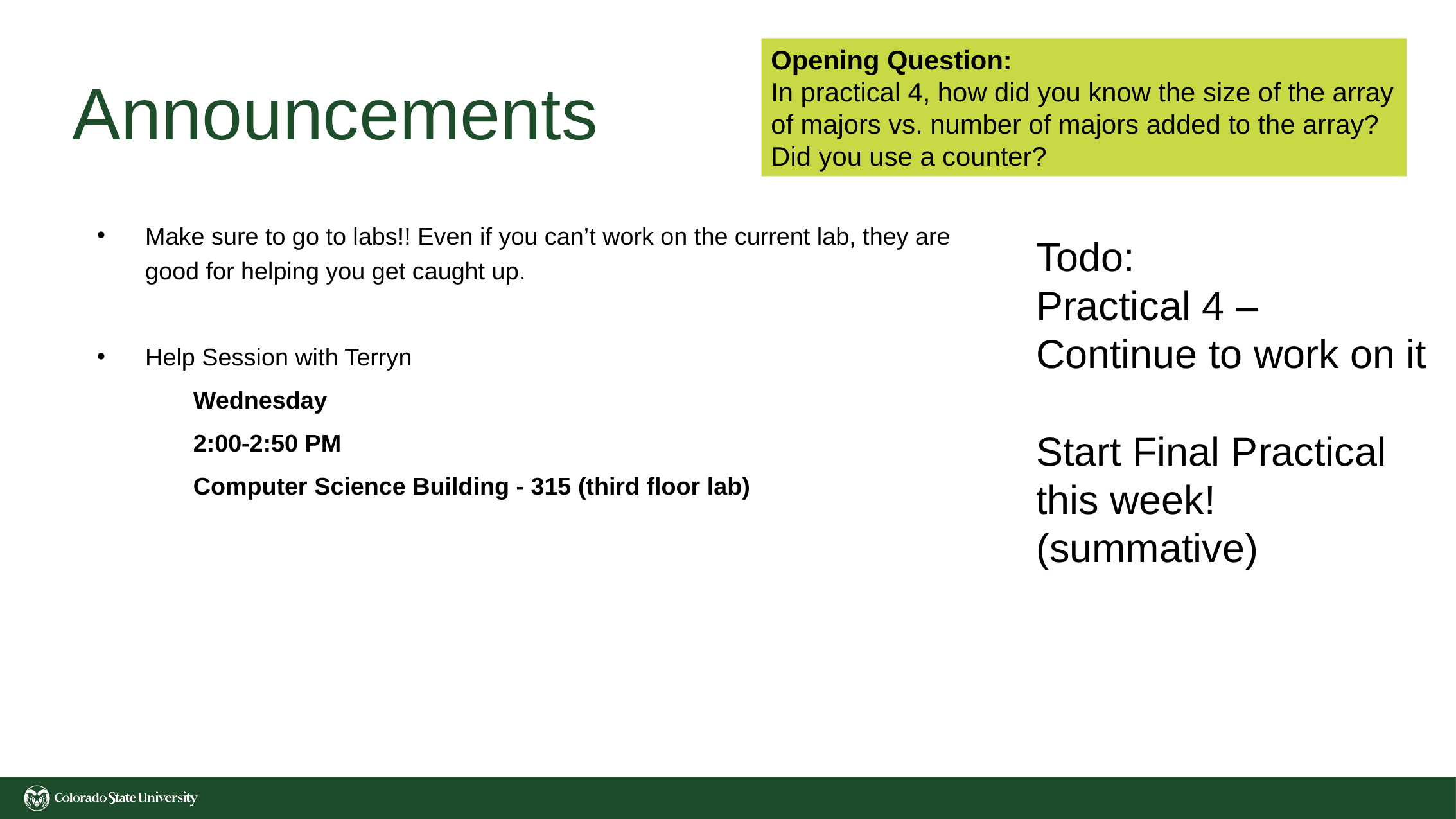

Opening Question:
In practical 4, how did you know the size of the array of majors vs. number of majors added to the array? Did you use a counter?
# Announcements

Make sure to go to labs!! Even if you can’t work on the current lab, they are good for helping you get caught up.

Help Session with Terryn
	Wednesday
	2:00-2:50 PM
	Computer Science Building - 315 (third floor lab)
Todo:
Practical 4 – Continue to work on it

Start Final Practical this week! (summative)